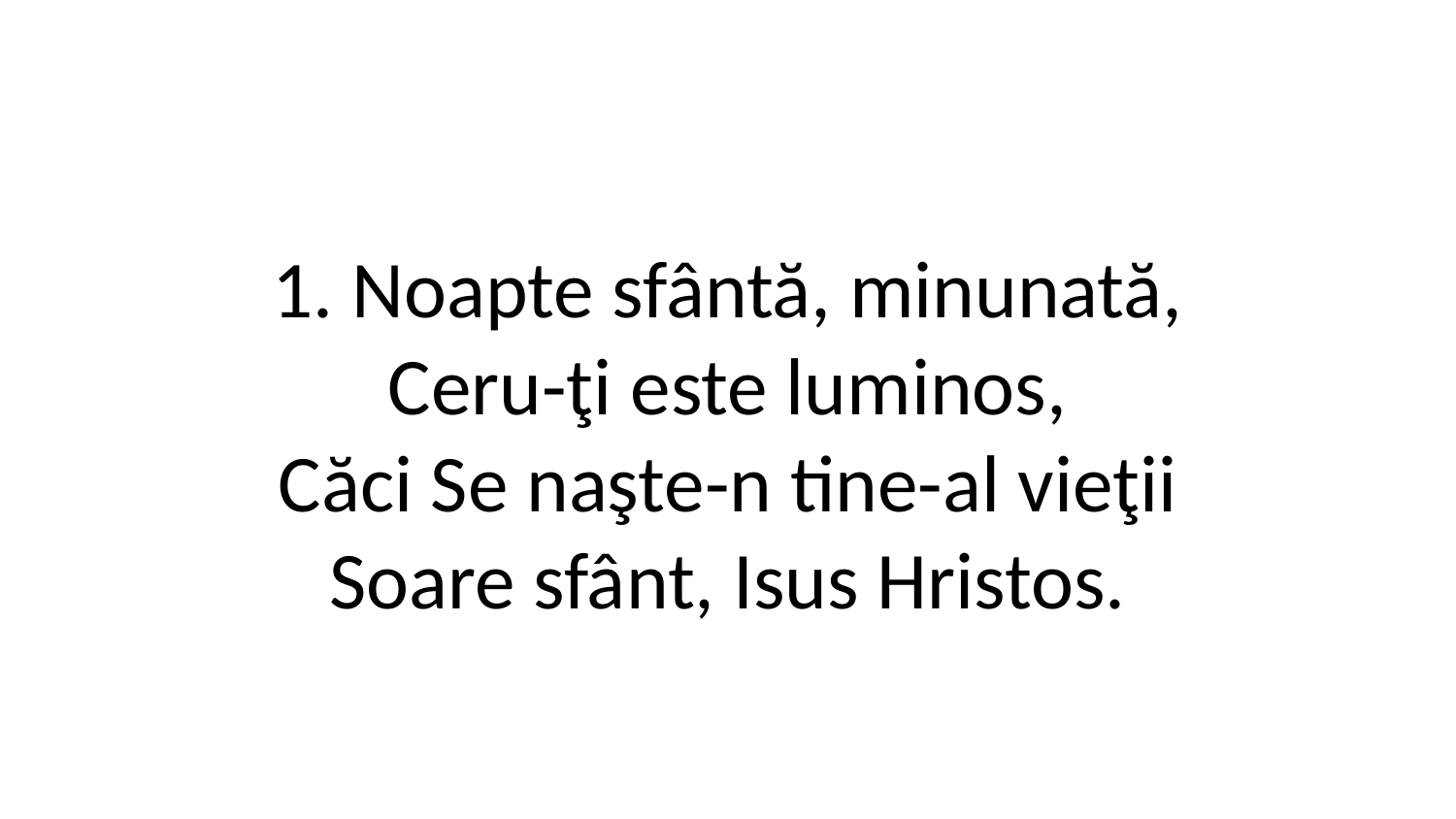

1. Noapte sfântă, minunată,
Ceru-ţi este luminos,
Căci Se naşte-n tine-al vieţii
Soare sfânt, Isus Hristos.